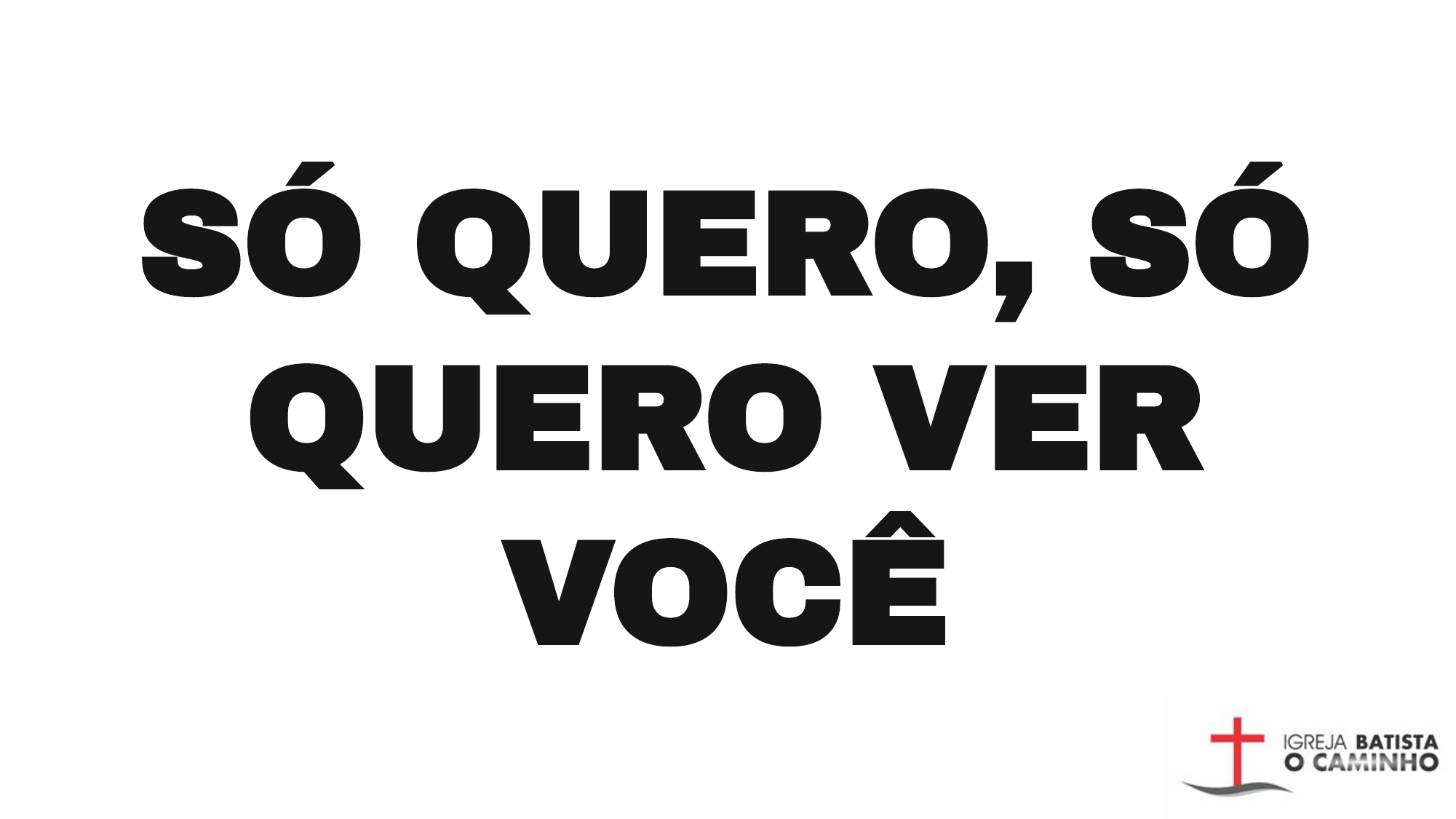

# SÓ QUERO, SÓ QUERO VER VOCÊ